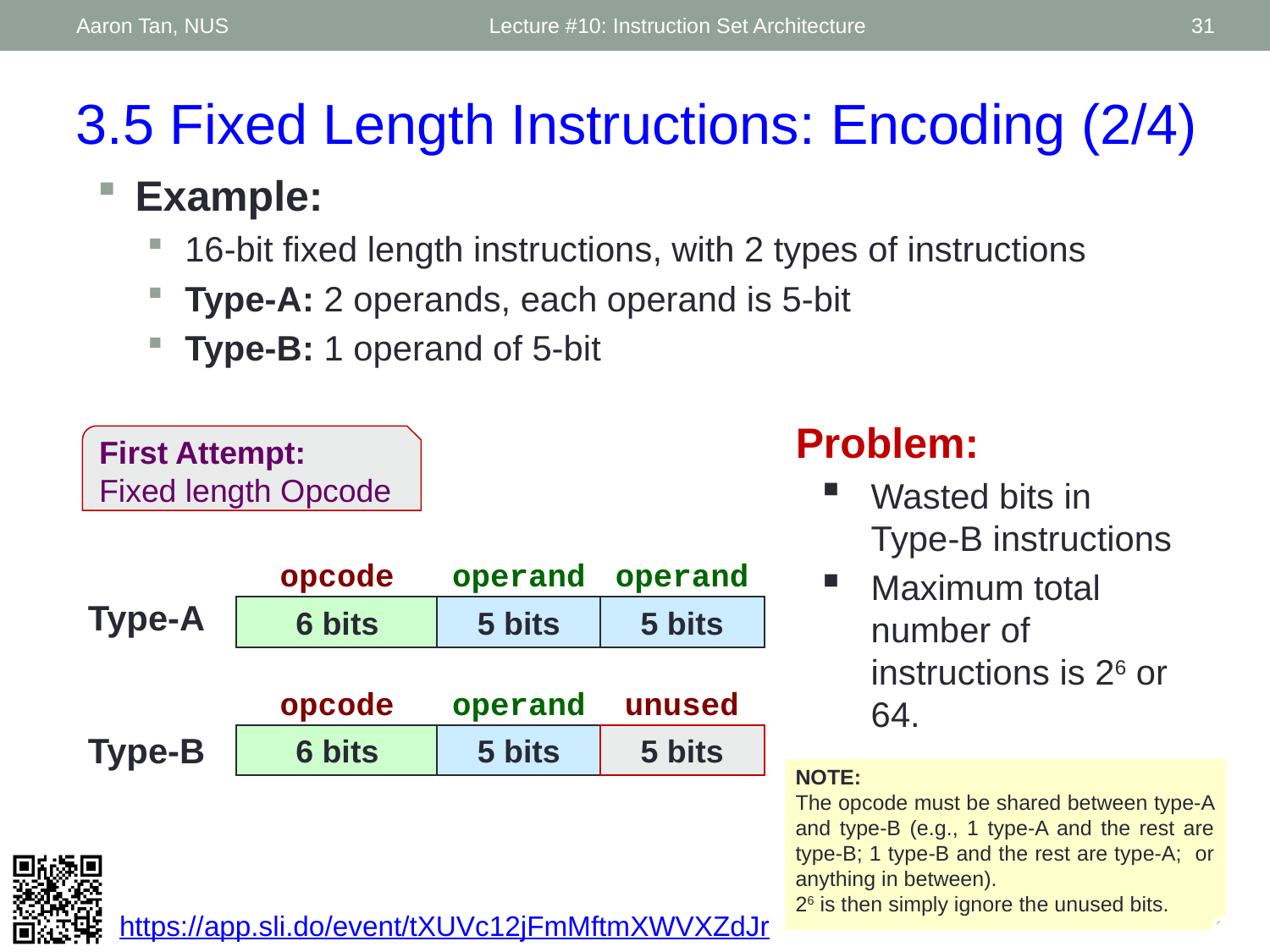

Aaron Tan, NUS
Lecture #10: Instruction Set Architecture
31
3.5 Fixed Length Instructions: Encoding (2/4)
Example:
16-bit fixed length instructions, with 2 types of instructions
Type-A: 2 operands, each operand is 5-bit
Type-B: 1 operand of 5-bit
Problem:
Wasted bits in
Type-B instructions
Maximum total number of instructions is 26 or 64.
First Attempt:
Fixed length Opcode
opcode
operand
operand
6 bits
5 bits
5 bits
Type-A
opcode
operand
unused
6 bits
5 bits
5 bits
Type-B
NOTE:
The opcode must be shared between type-A and type-B (e.g., 1 type-A and the rest are type-B; 1 type-B and the rest are type-A;  or anything in between).
26 is then simply ignore the unused bits.